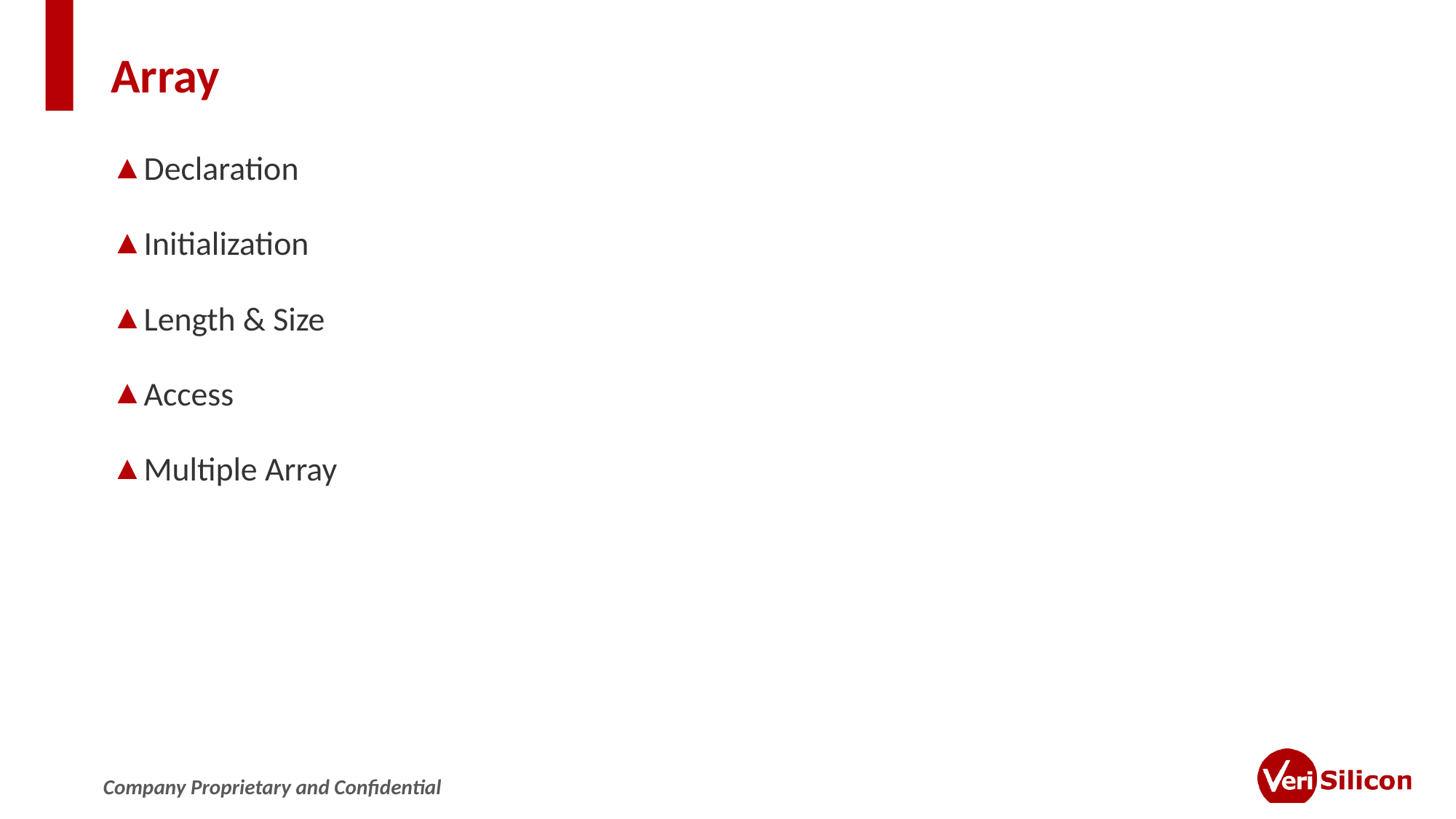

# Array
Declaration
Initialization
Length & Size
Access
Multiple Array